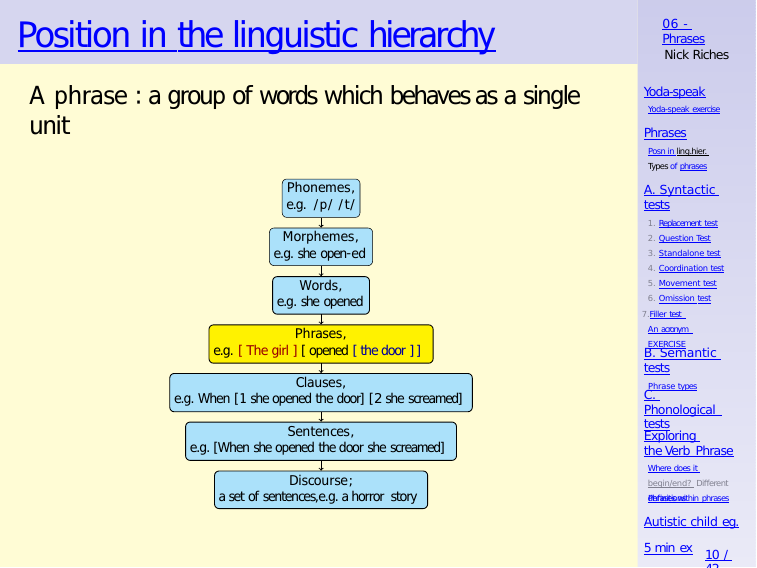

# Position in the linguistic hierarchy
06 - Phrases
Nick Riches
Yoda-speak
Yoda-speak exercise
A phrase : a group of words which behaves as a single  unit
Phrases
Posn in ling.hier.  Types of phrases
A. Syntactic tests
Replacement test
Question Test
Standalone test
Coordination test
Movement test
Omission test
Filler test  An acronym  EXERCISE
Phonemes,
e.g.  /p/ /t/

Morphemes,
e.g. she open-ed

Words,
e.g. she opened

Phrases,
e.g. [ The girl ] [ opened [ the door ] ]

B. Semantic tests
Phrase types

Clauses,
e.g. When [1 she opened the door] [2 she screamed]

C. Phonological  tests

Sentences,
e.g. [When she opened the door she screamed]

Exploring the Verb  Phrase
Where does it begin/end?  Different definitions

Discourse;

a set of sentences,e.g. a horror story
Phrases within phrases
Autistic child eg.
5 min ex
10 / 42